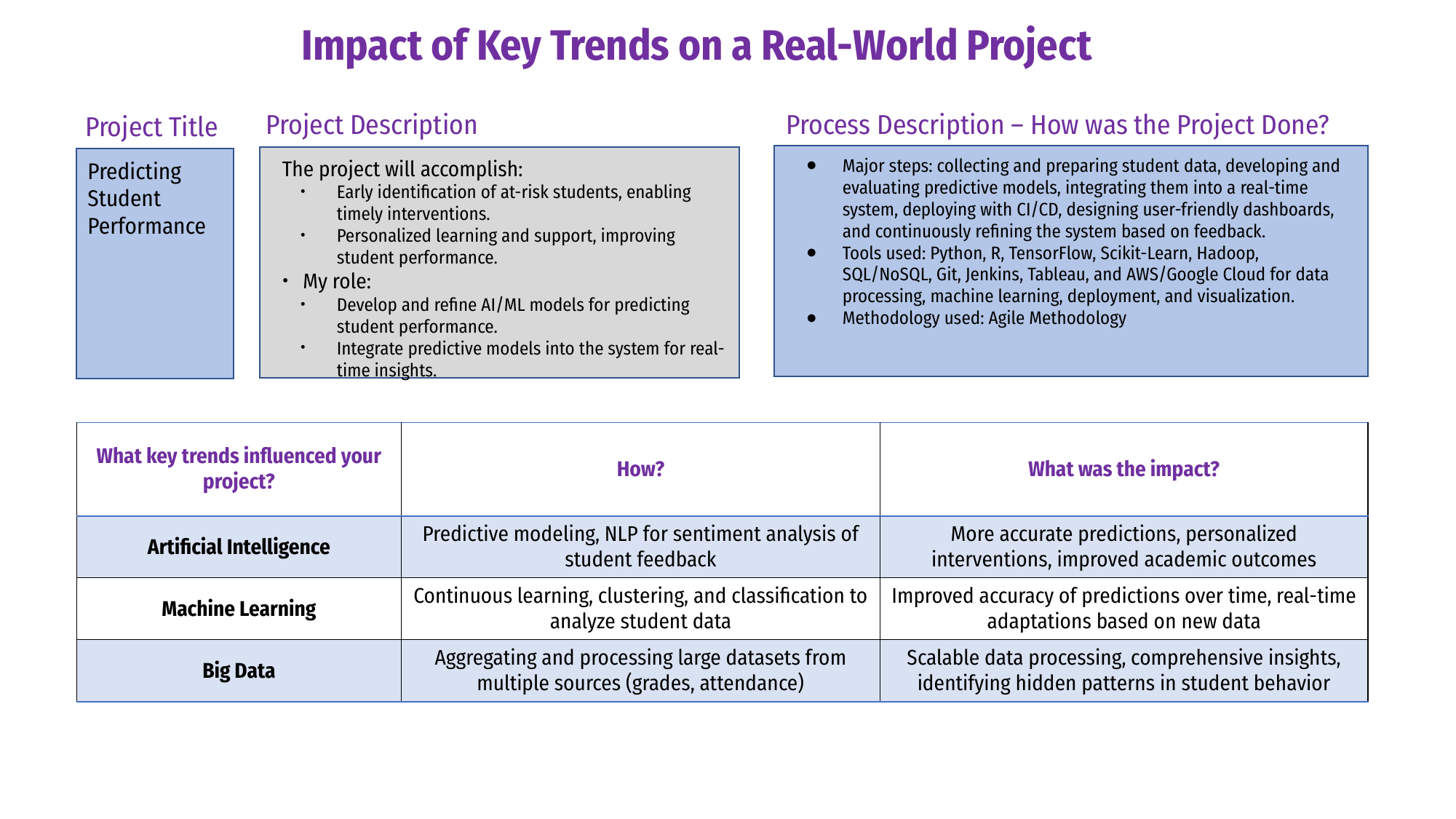

Impact of Key Trends on a Real-World Project
Project Description
Process Description – How was the Project Done?
Project Title

Major steps: collecting and preparing student data, developing and evaluating predictive models, integrating them into a real-time system, deploying with CI/CD, designing user-friendly dashboards, and continuously refining the system based on feedback.
Tools used: Python, R, TensorFlow, Scikit-Learn, Hadoop, SQL/NoSQL, Git, Jenkins, Tableau, and AWS/Google Cloud for data processing, machine learning, deployment, and visualization.
Methodology used: Agile Methodology

The project will accomplish:
Early identification of at-risk students, enabling timely interventions.
Personalized learning and support, improving student performance.
My role:
Develop and refine AI/ML models for predicting student performance.
Integrate predictive models into the system for real-time insights.
Predicting Student Performance
| What key trends influenced your project? | How? | What was the impact? |
| --- | --- | --- |
| Artificial Intelligence | Predictive modeling, NLP for sentiment analysis of student feedback | More accurate predictions, personalized interventions, improved academic outcomes |
| Machine Learning | Continuous learning, clustering, and classification to analyze student data | Improved accuracy of predictions over time, real-time adaptations based on new data |
| Big Data | Aggregating and processing large datasets from multiple sources (grades, attendance) | Scalable data processing, comprehensive insights, identifying hidden patterns in student behavior |